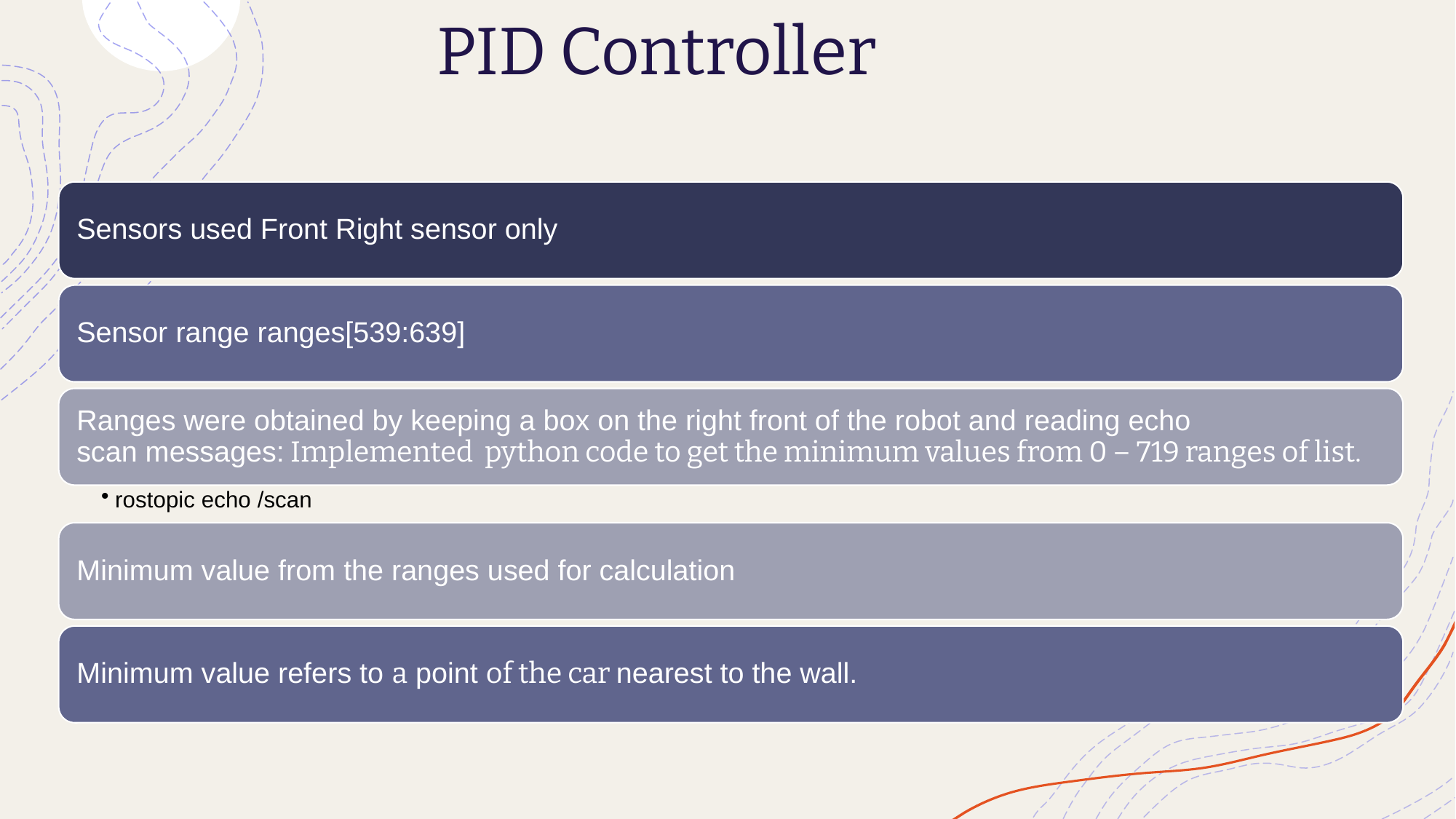

# PID Controller

Sensors used Front Right sensor only
Sensor range ranges[539:639]
Ranges were obtained by keeping a box on the right front of the robot and reading echo scan messages: Implemented  python code to get the minimum values from 0 – 719 ranges of list.
rostopic echo /scan
Minimum value from the ranges used for calculation
Minimum value refers to a point of the car nearest to the wall.